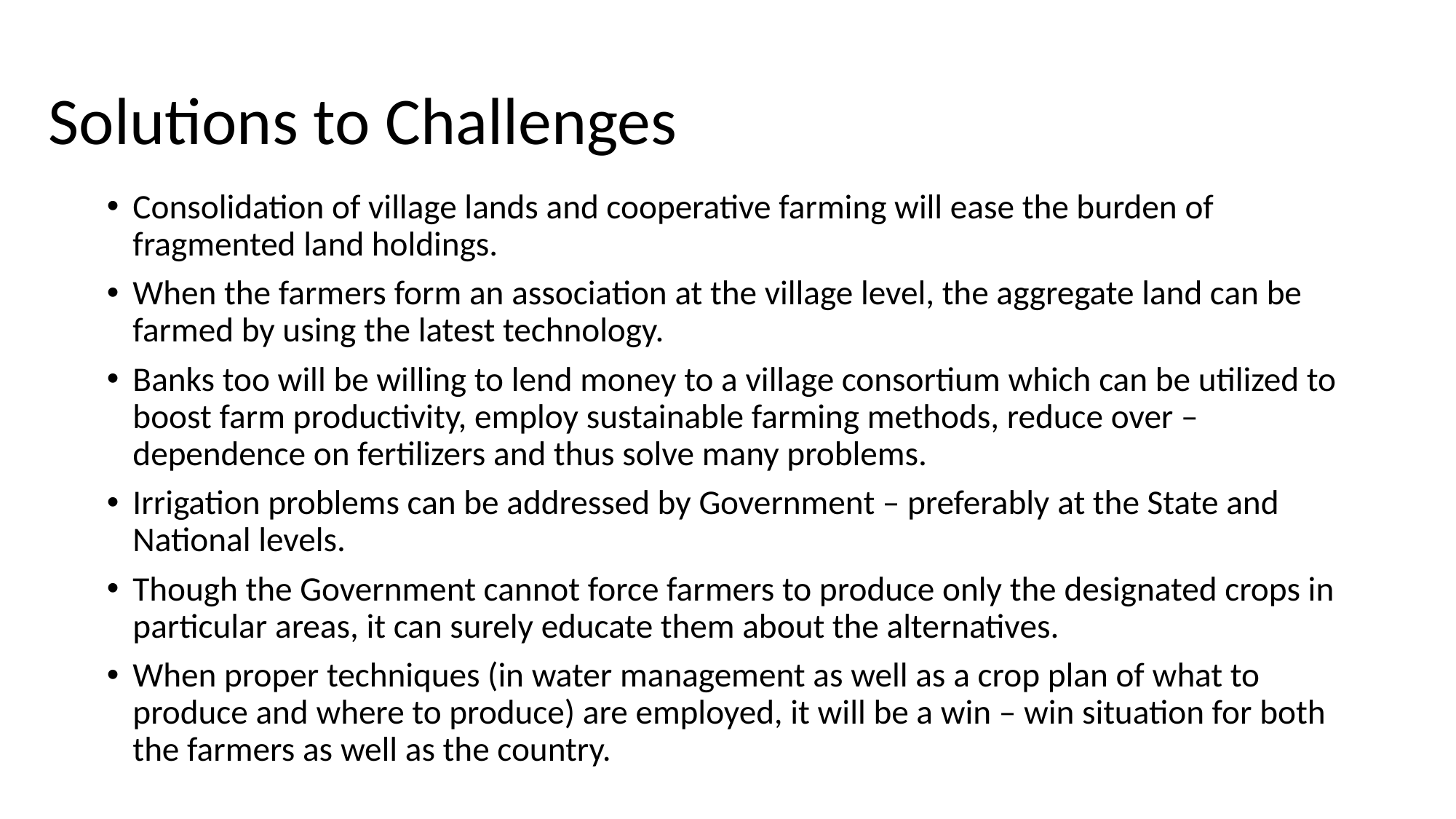

# Solutions to Challenges
Consolidation of village lands and cooperative farming will ease the burden of fragmented land holdings.
When the farmers form an association at the village level, the aggregate land can be farmed by using the latest technology.
Banks too will be willing to lend money to a village consortium which can be utilized to boost farm productivity, employ sustainable farming methods, reduce over – dependence on fertilizers and thus solve many problems.
Irrigation problems can be addressed by Government – preferably at the State and National levels.
Though the Government cannot force farmers to produce only the designated crops in particular areas, it can surely educate them about the alternatives.
When proper techniques (in water management as well as a crop plan of what to produce and where to produce) are employed, it will be a win – win situation for both the farmers as well as the country.